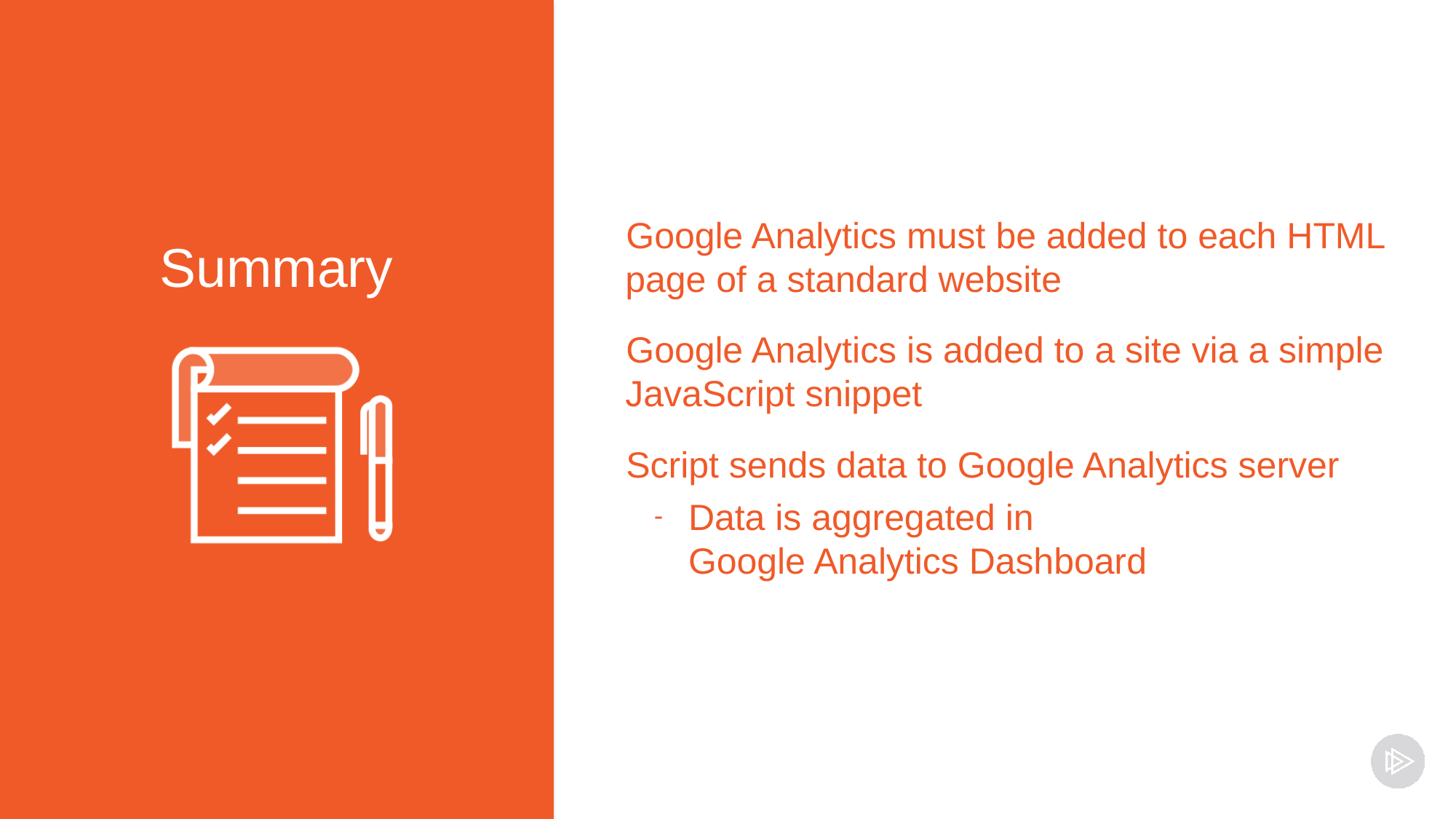

Google Analytics must be added to each HTML page of a standard website
Google Analytics is added to a site via a simple JavaScript snippet
Script sends data to Google Analytics server
Data is aggregated in
Google Analytics Dashboard
Summary